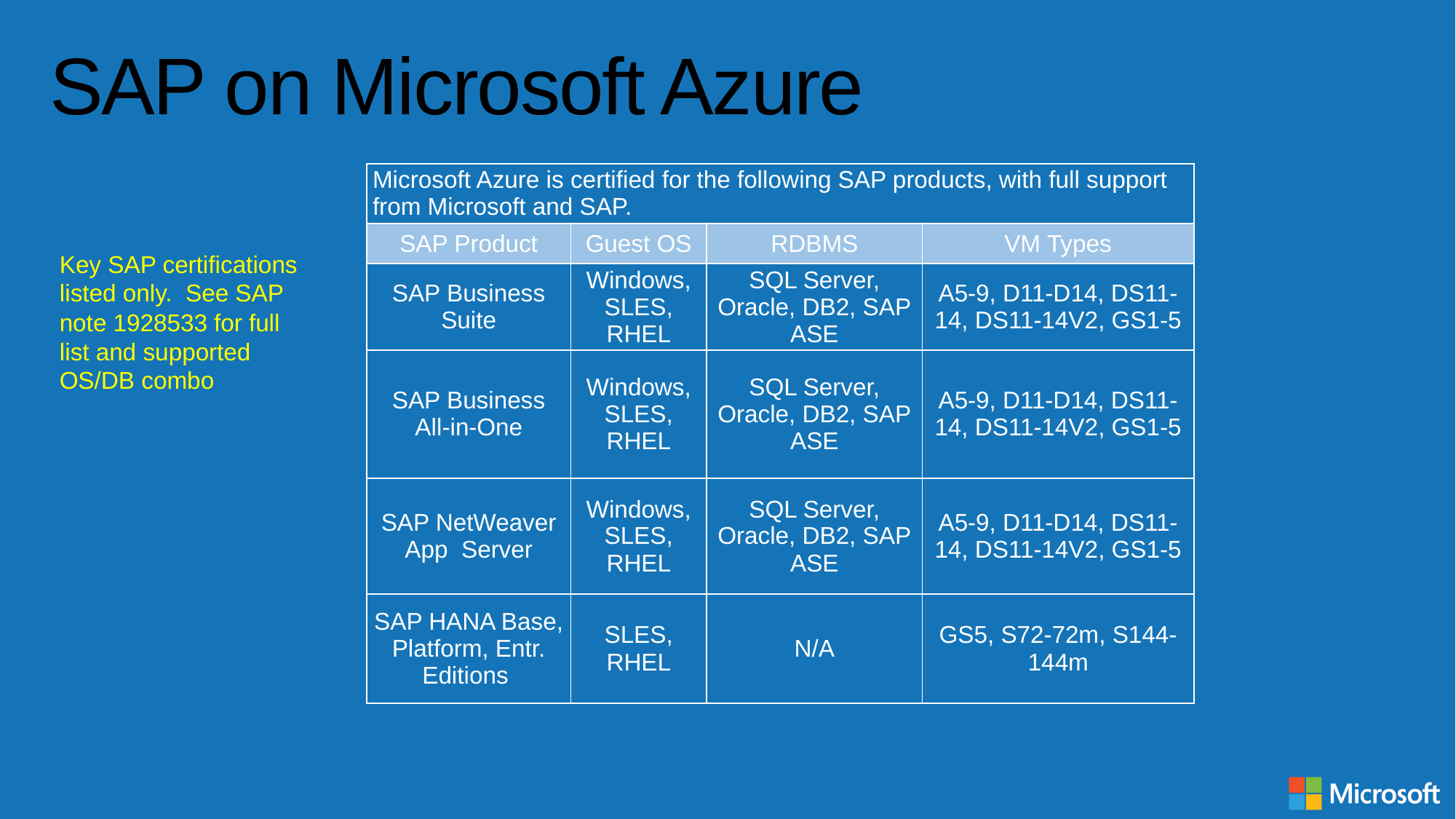

# SAP on Microsoft Azure
| Microsoft Azure is certified for the following SAP products, with full support from Microsoft and SAP. |  |  |  |
| --- | --- | --- | --- |
| SAP Product | Guest OS | RDBMS | VM Types |
| SAP Business Suite | Windows, SLES, RHEL | SQL Server, Oracle, DB2, SAP ASE | A5-9, D11-D14, DS11-14, DS11-14V2, GS1-5 |
| SAP Business All-in-One | Windows, SLES, RHEL | SQL Server, Oracle, DB2, SAP ASE | A5-9, D11-D14, DS11-14, DS11-14V2, GS1-5 |
| SAP NetWeaver App Server | Windows, SLES, RHEL | SQL Server, Oracle, DB2, SAP ASE | A5-9, D11-D14, DS11-14, DS11-14V2, GS1-5 |
| SAP HANA Base, Platform, Entr. Editions | SLES, RHEL | N/A | GS5, S72-72m, S144-144m |
Key SAP certifications listed only.  See SAP note 1928533 for full list and supported OS/DB combo